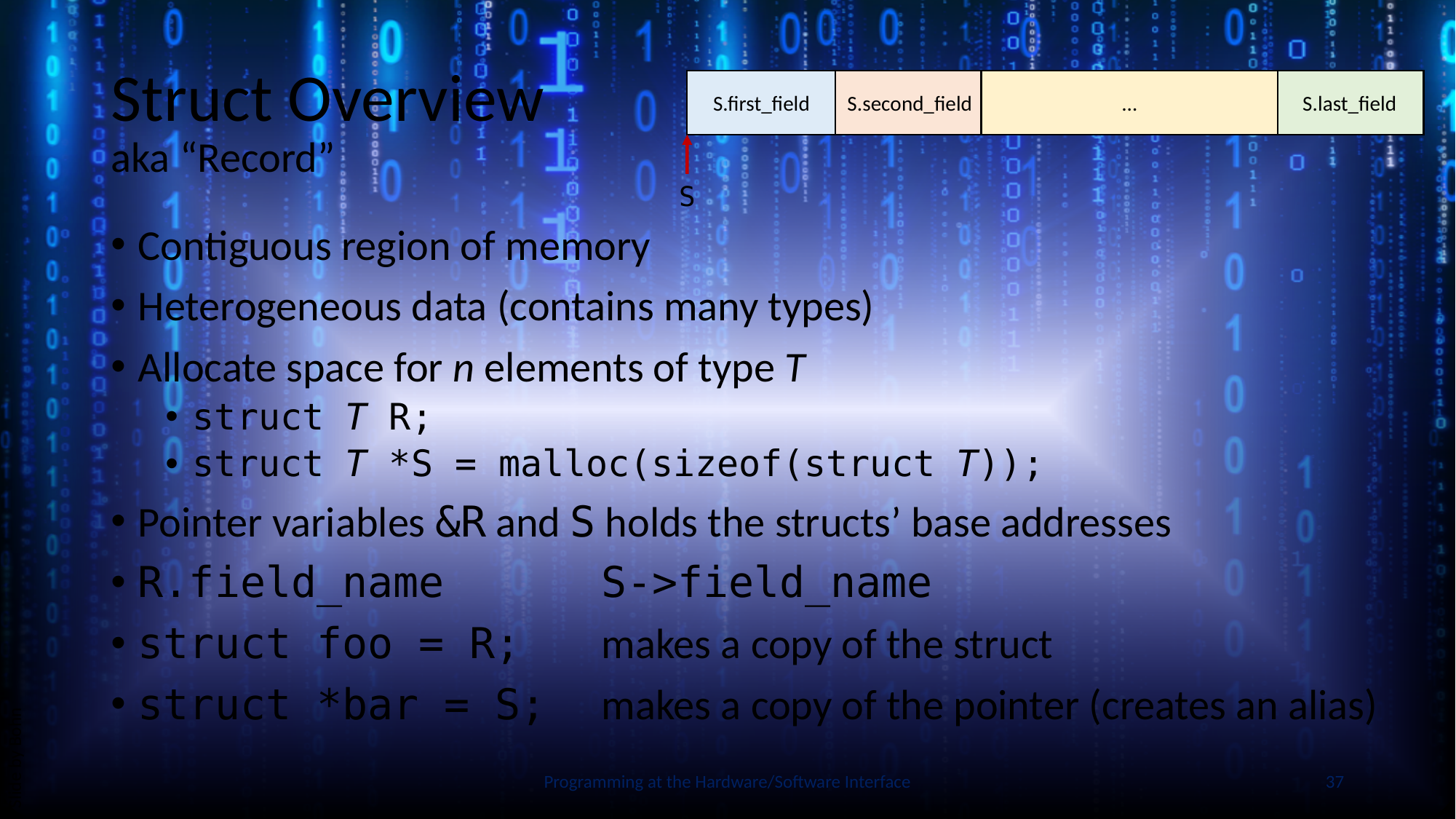

# Struct Overview aka “Record”
…
S.last_field
S.first_field
S.second_field
S
Contiguous region of memory
Heterogeneous data (contains many types)
Allocate space for n elements of type T
struct T R;
struct T *S = malloc(sizeof(struct T));
Pointer variables &R and S holds the structs’ base addresses
R.field_name	S->field_name
struct foo = R;	makes a copy of the struct
struct *bar = S;	makes a copy of the pointer (creates an alias)
Slide by Bohn
Programming at the Hardware/Software Interface
37